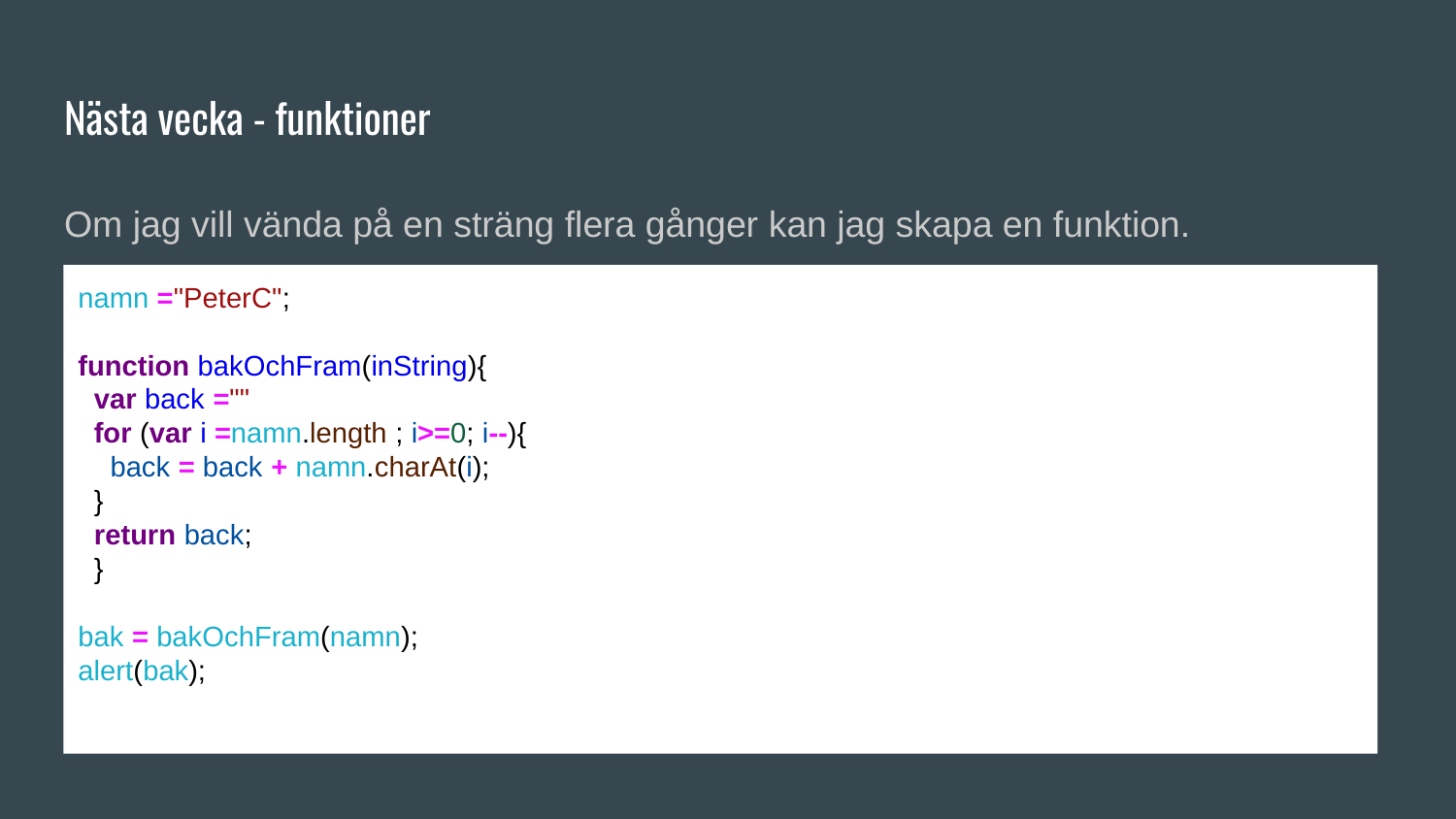

# Nästa vecka - funktioner
Om jag vill vända på en sträng flera gånger kan jag skapa en funktion.
namn ="PeterC";

function bakOchFram(inString){
  var back =""
  for (var i =namn.length ; i>=0; i--){
    back = back + namn.charAt(i);
  }
  return back;
  }

bak = bakOchFram(namn);
alert(bak);